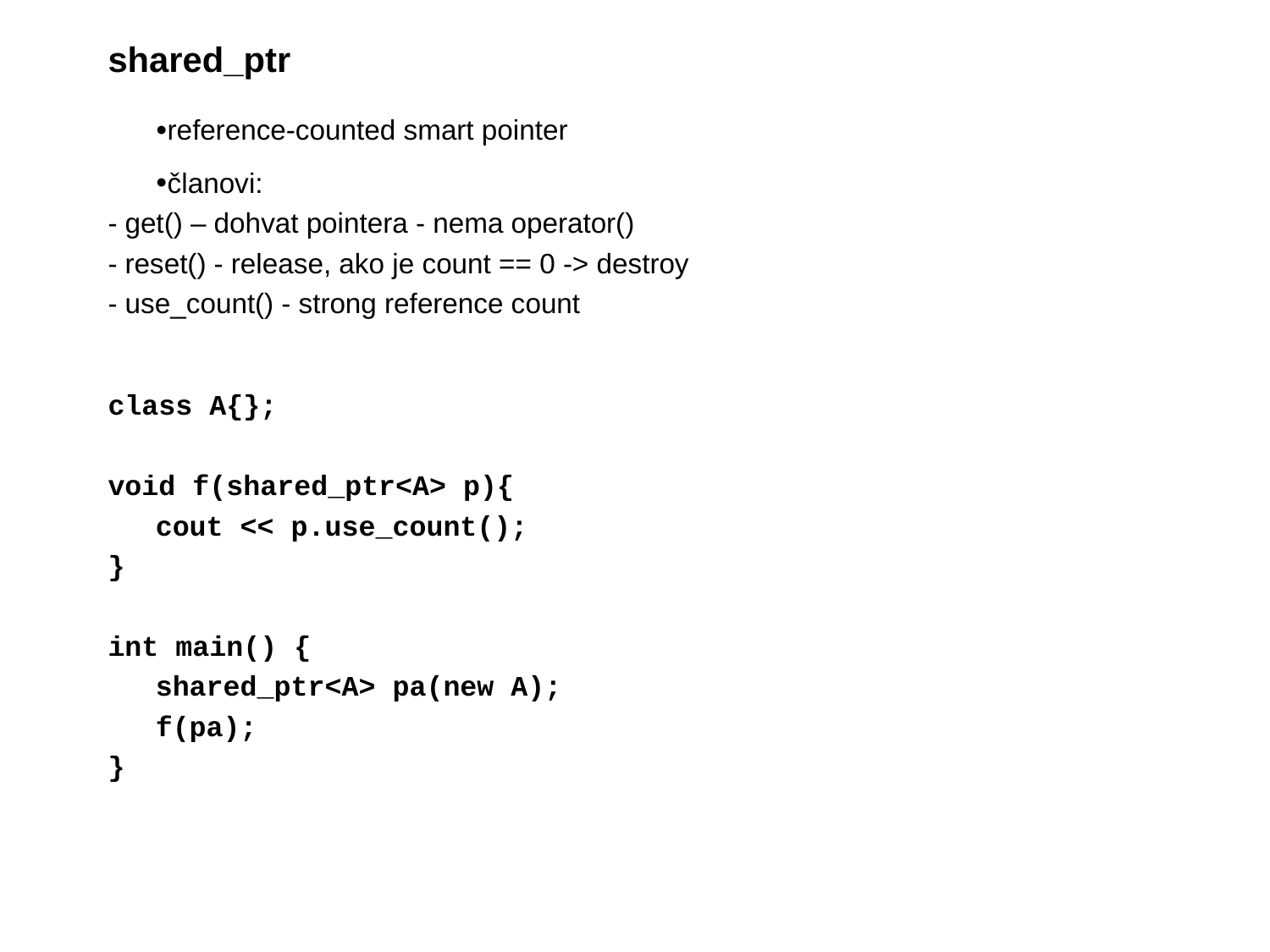

# shared_ptr
reference-counted smart pointer

članovi:
- get() – dohvat pointera - nema operator()
- reset() - release, ako je count == 0 -> destroy
- use_count() - strong reference count
class A{};

void f(shared_ptr<A> p){
	cout << p.use_count();
}

int main() {
	shared_ptr<A> pa(new A);
	f(pa);
}